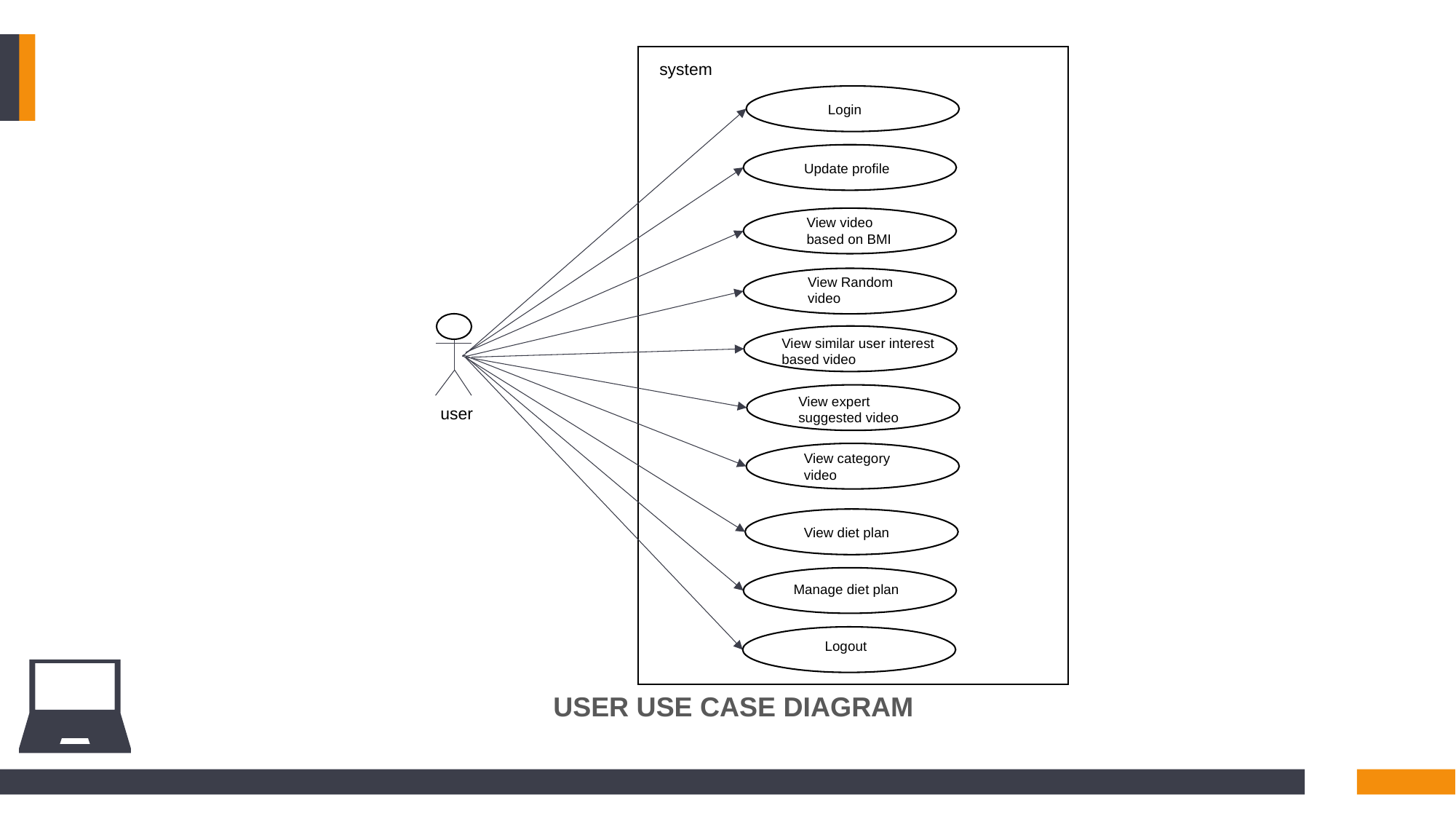

system

Login

Update profile

View video based on BMI
View Random video

View similar user interest based video

View expert suggested video
user

View category video

View diet plan

Manage diet plan

Logout

USER USE CASE DIAGRAM